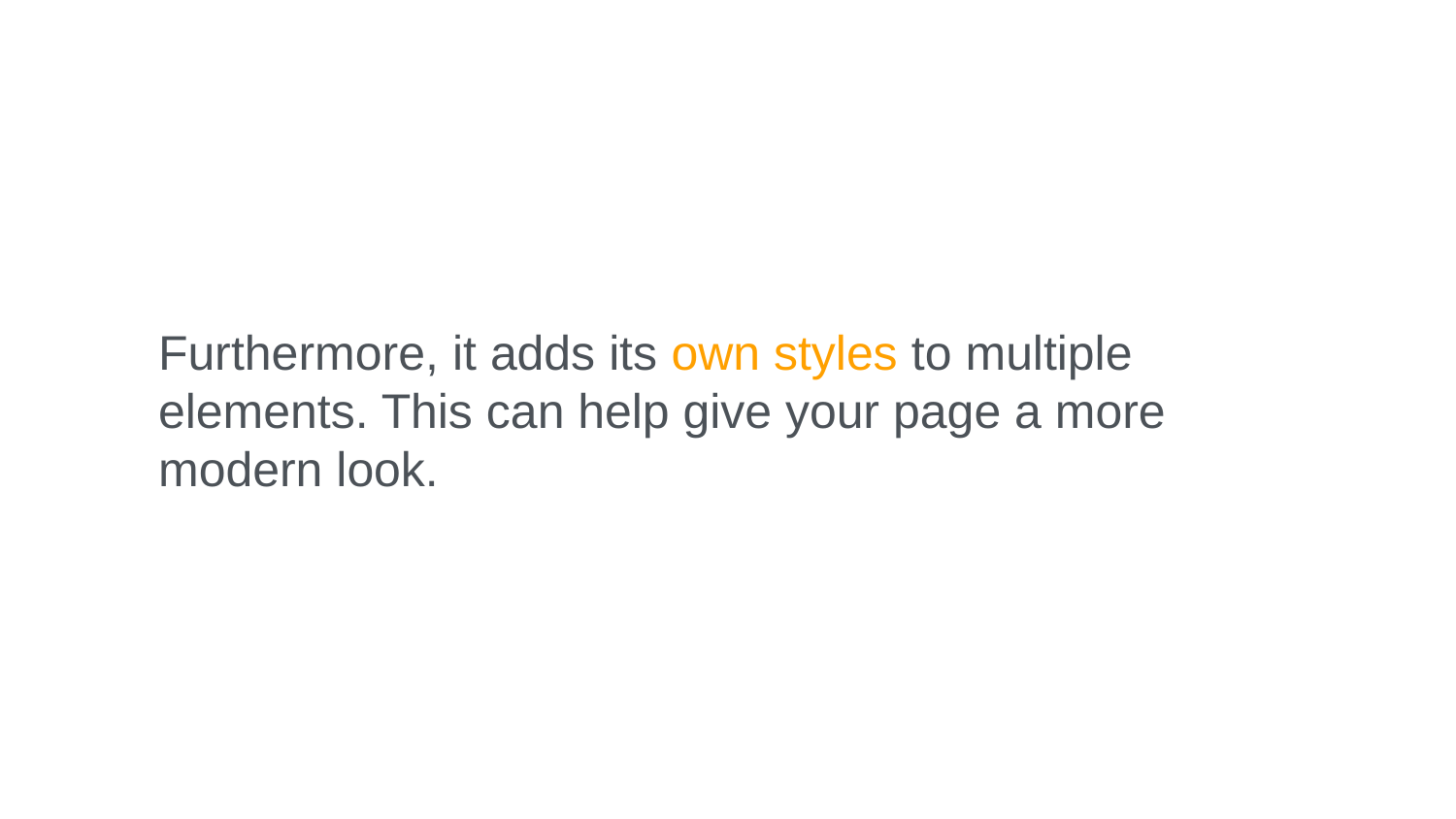

Furthermore, it adds its own styles to multiple elements. This can help give your page a more modern look.